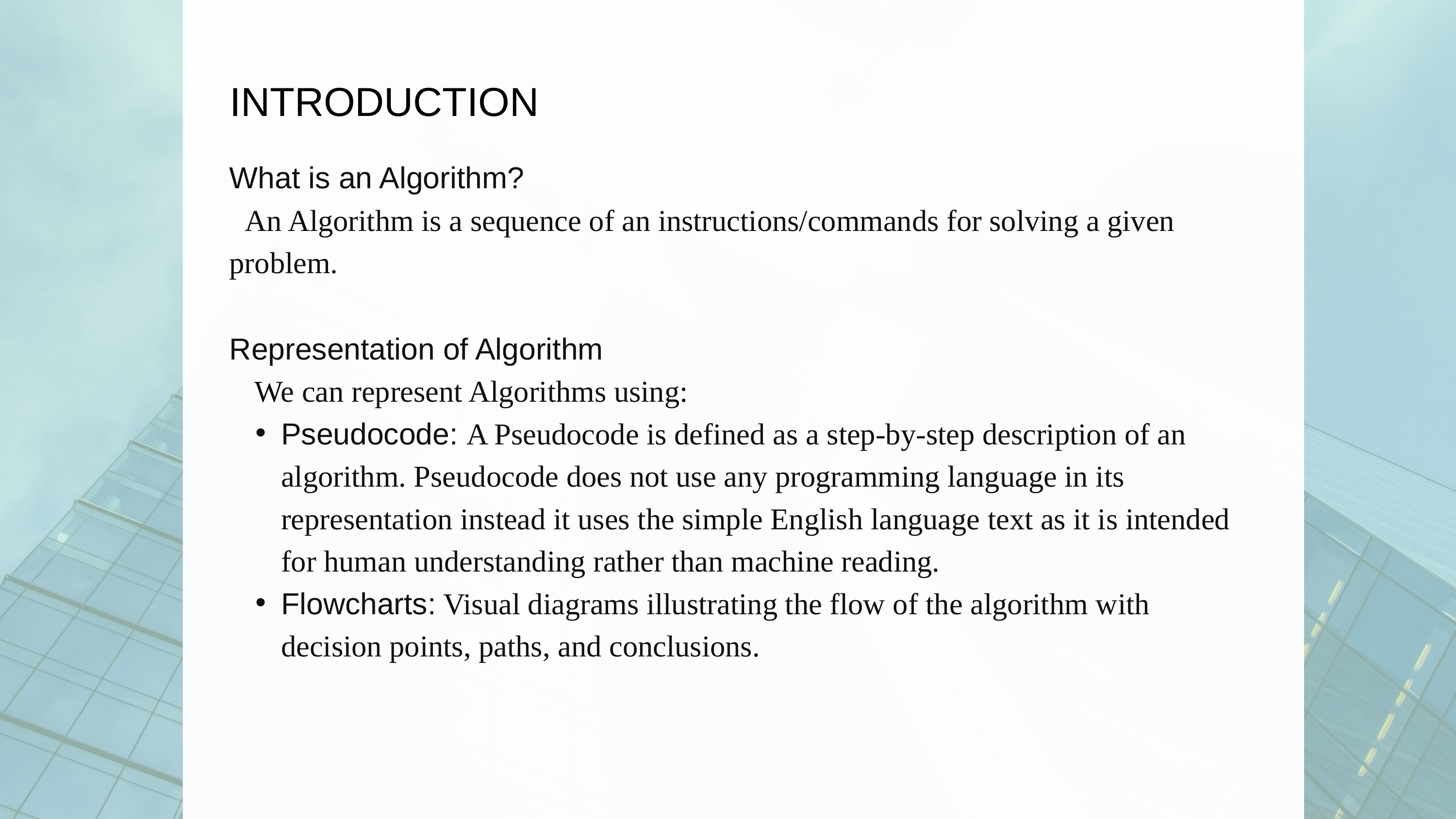

INTRODUCTION
What is an Algorithm?
  An Algorithm is a sequence of an instructions/commands for solving a given problem.
Representation of Algorithm
   We can represent Algorithms using:
Pseudocode: A Pseudocode is defined as a step-by-step description of an algorithm. Pseudocode does not use any programming language in its representation instead it uses the simple English language text as it is intended for human understanding rather than machine reading.
Flowcharts: Visual diagrams illustrating the flow of the algorithm with decision points, paths, and conclusions.